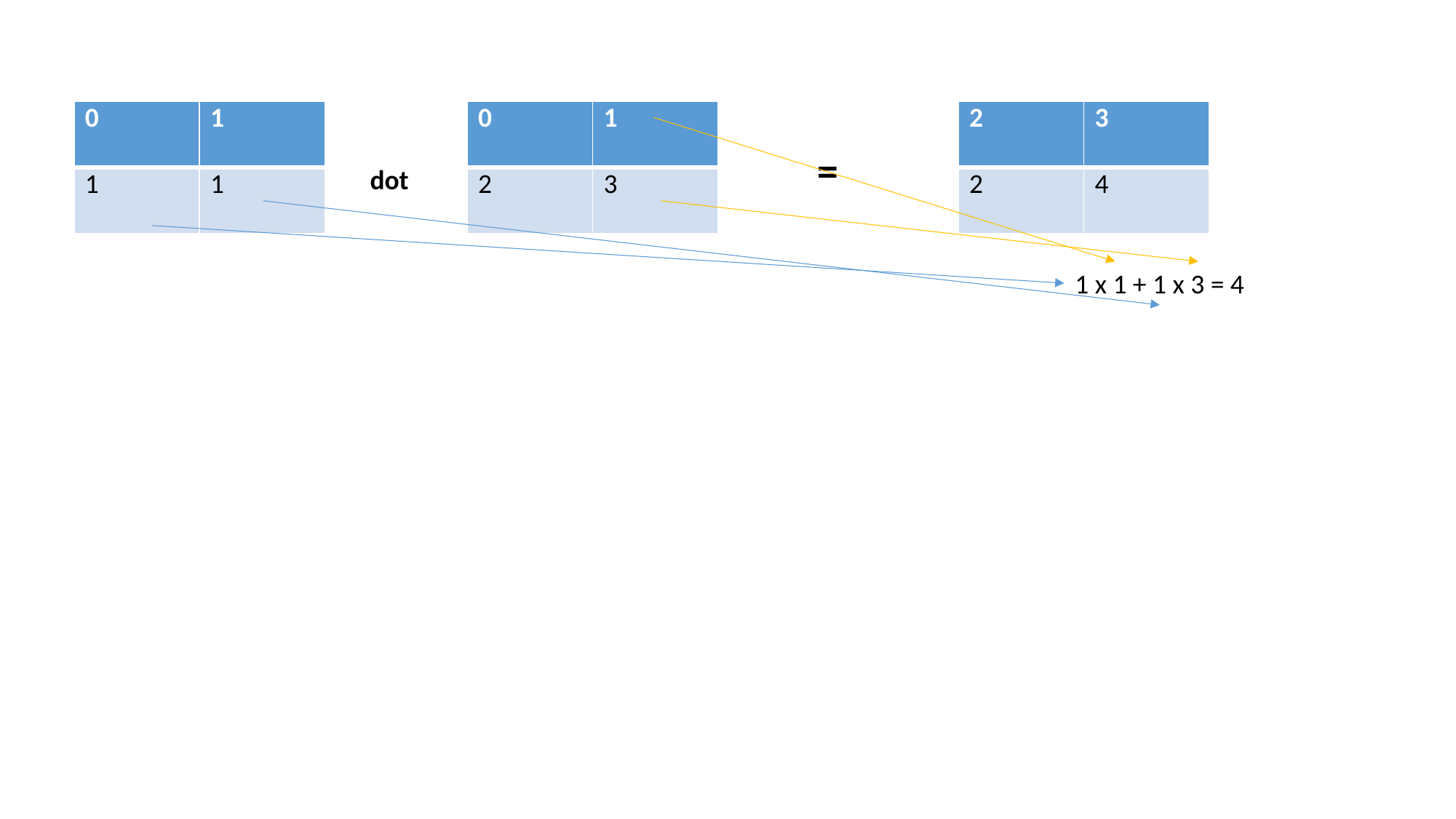

| 0 | 1 |
| --- | --- |
| 1 | 1 |
| 0 | 1 |
| --- | --- |
| 2 | 3 |
| 2 | 3 |
| --- | --- |
| 2 | 4 |
=
dot
1 x 1 + 1 x 3 = 4